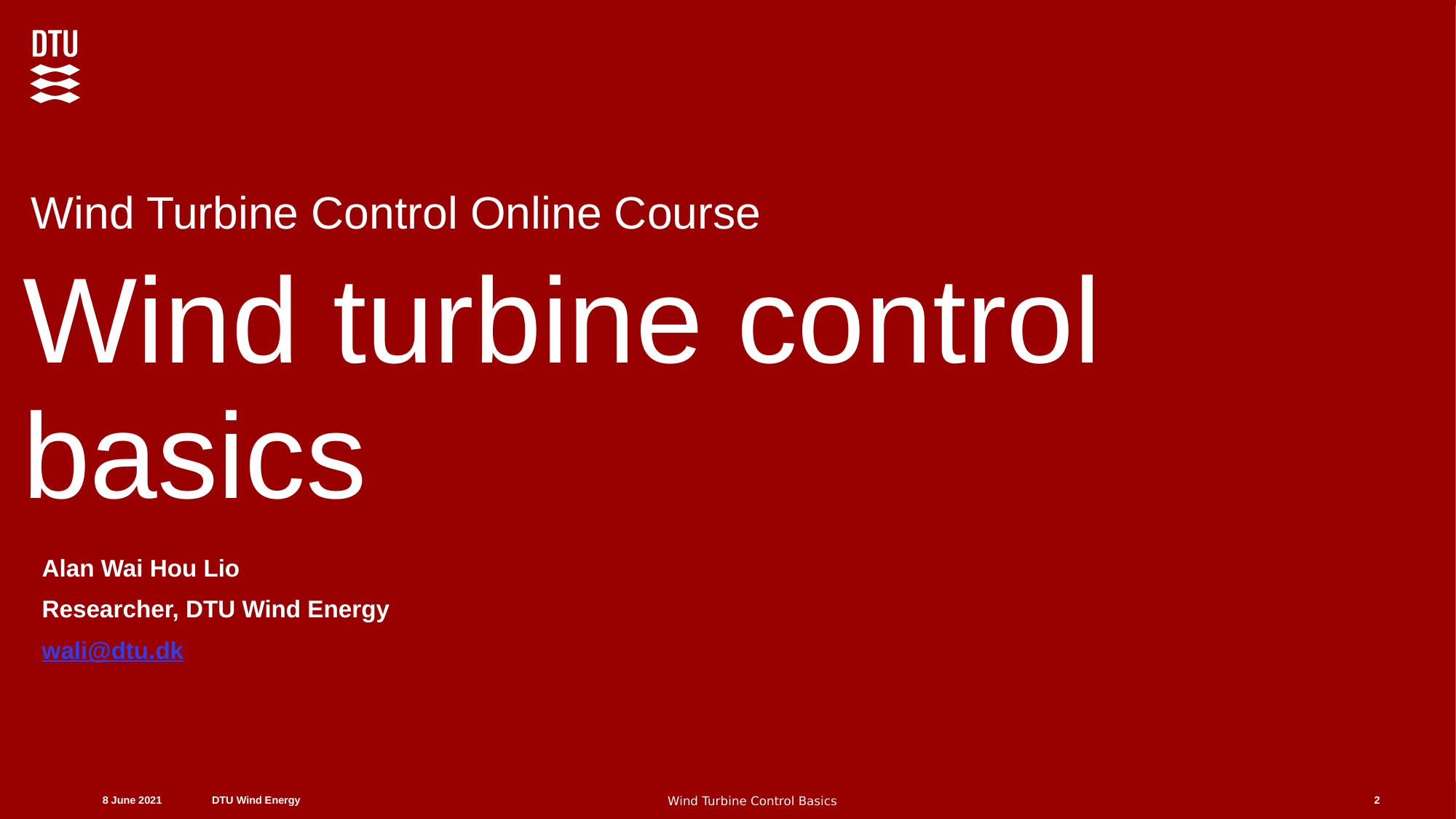

Wind Turbine Control Online Course
# Wind turbine control basics
Alan Wai Hou Lio
Researcher, DTU Wind Energy
wali@dtu.dk

2